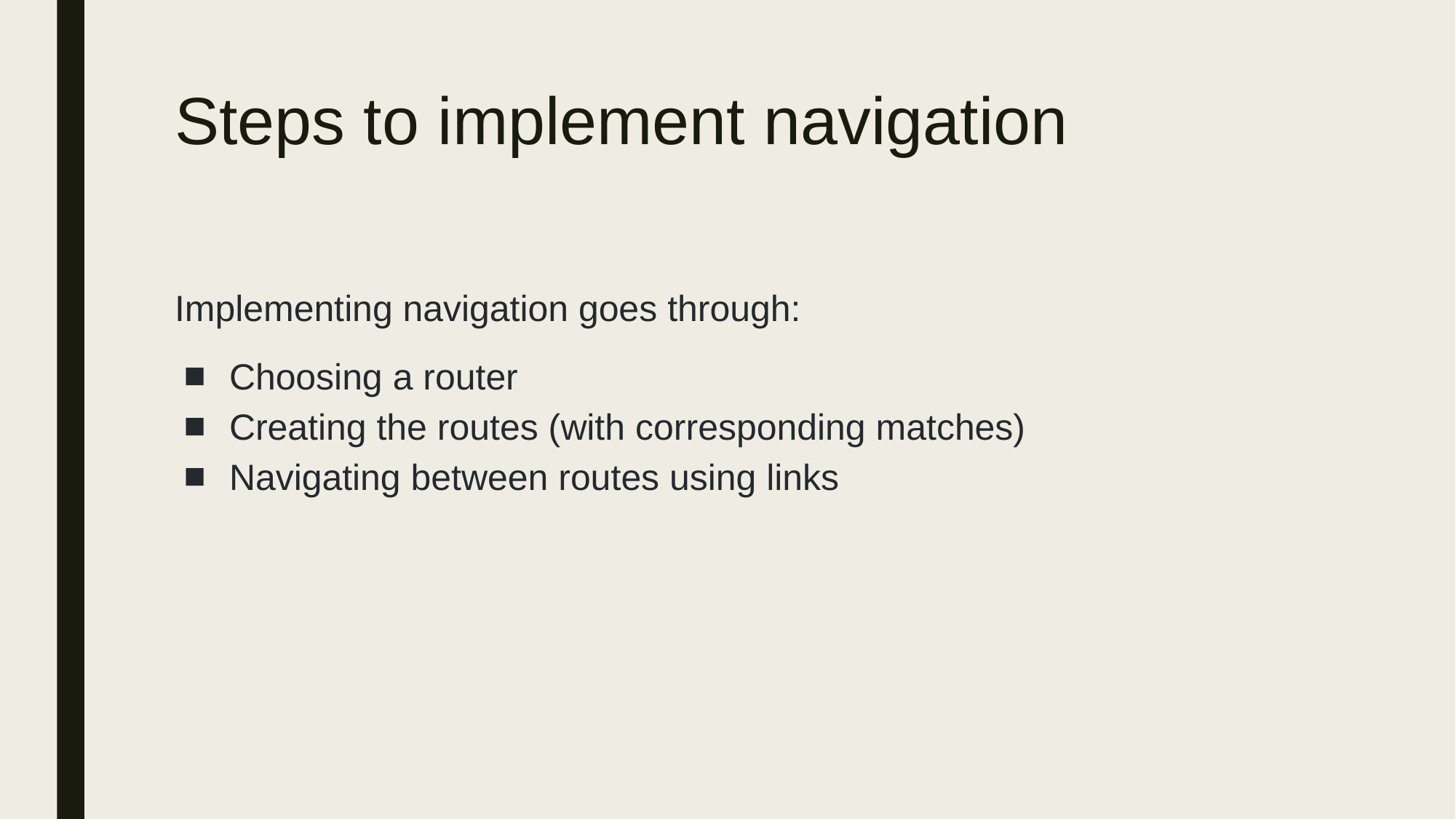

# Steps to implement navigation
Implementing navigation goes through:
Choosing a router
Creating the routes (with corresponding matches)
Navigating between routes using links